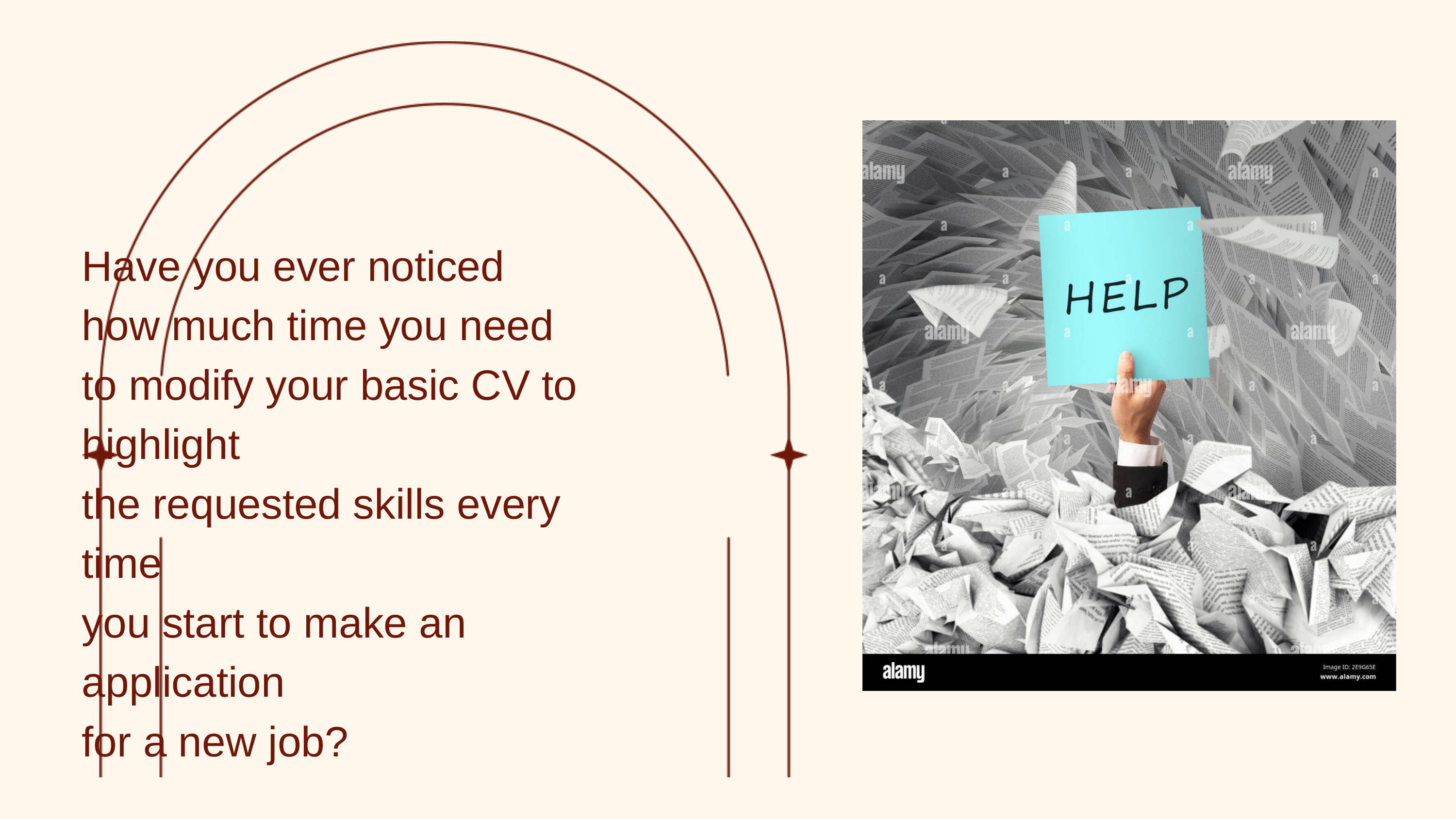

Have you ever noticed
how much time you need
to modify your basic CV to highlight
the requested skills every time
you start to make an application
for a new job?